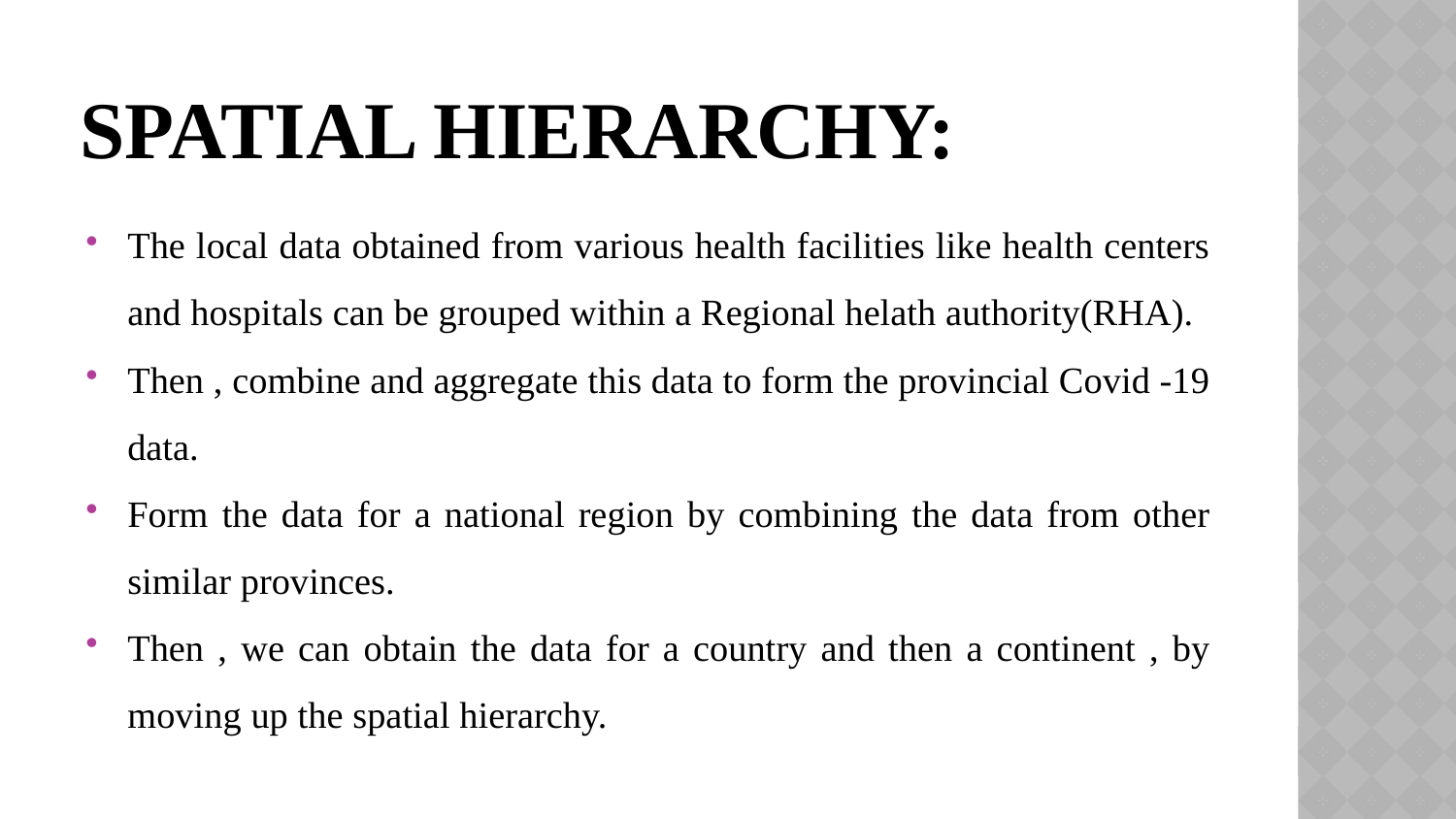

# Spatial hierarchy:
The local data obtained from various health facilities like health centers and hospitals can be grouped within a Regional helath authority(RHA).
Then , combine and aggregate this data to form the provincial Covid -19 data.
Form the data for a national region by combining the data from other similar provinces.
Then , we can obtain the data for a country and then a continent , by moving up the spatial hierarchy.